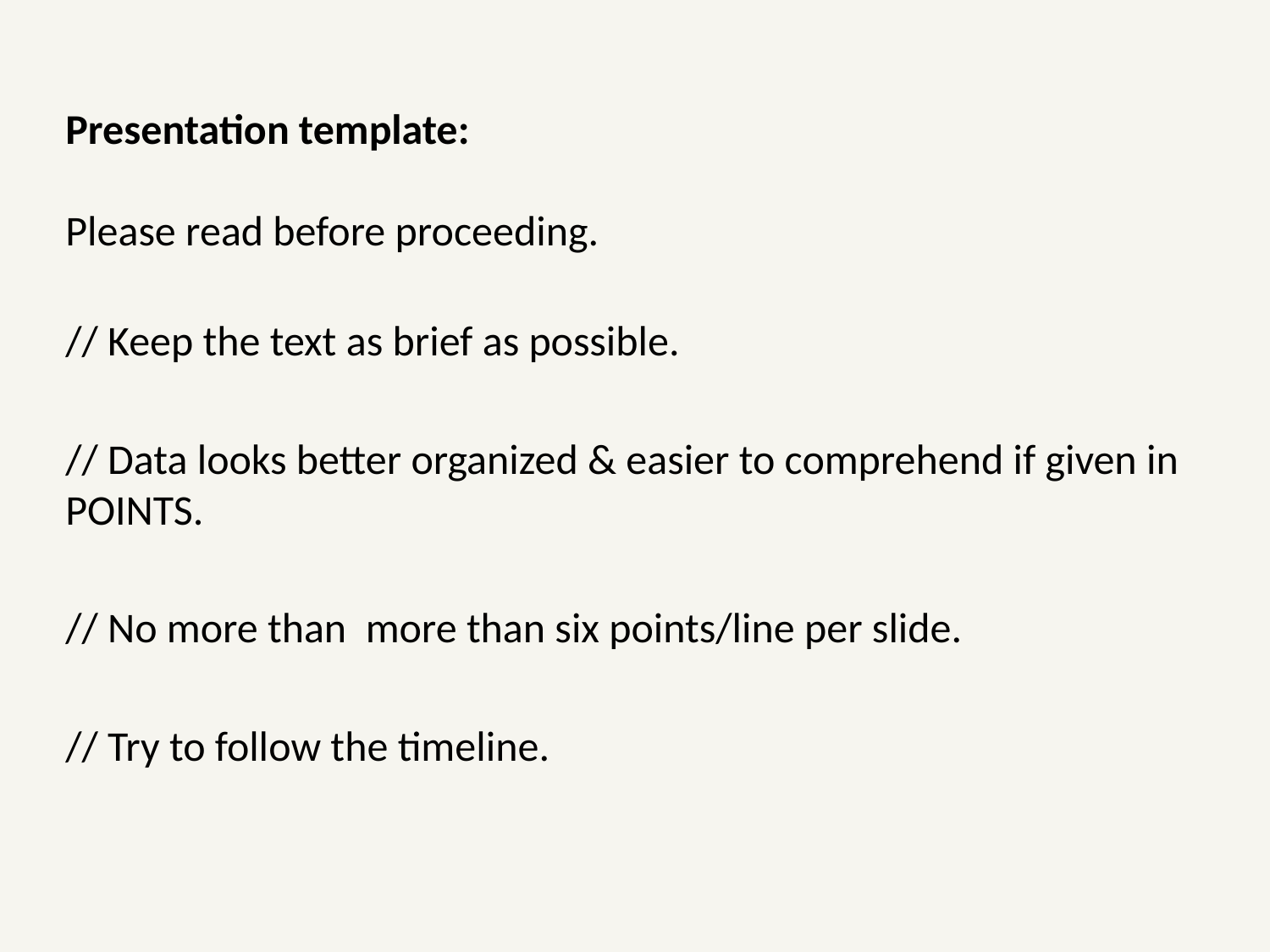

Presentation template:

Please read before proceeding.

// Keep the text as brief as possible.

// Data looks better organized & easier to comprehend if given in POINTS.

// No more than  more than six points/line per slide.

// Try to follow the timeline.